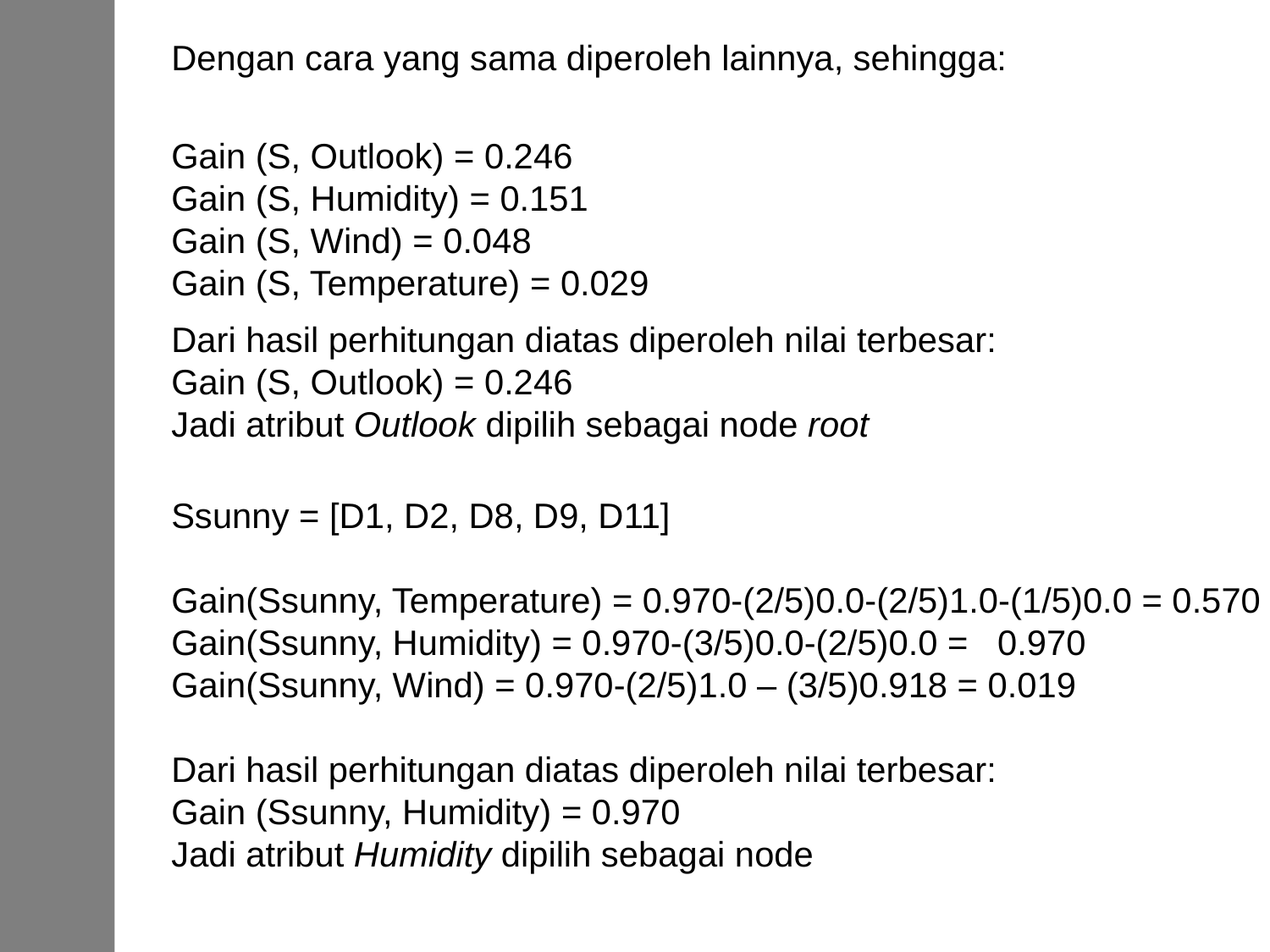

Dengan cara yang sama diperoleh lainnya, sehingga:

Gain (S, Outlook) = 0.246
Gain (S, Humidity) = 0.151
Gain (S, Wind) = 0.048
Gain (S, Temperature) = 0.029
Dari hasil perhitungan diatas diperoleh nilai terbesar:
Gain (S, Outlook) = 0.246
Jadi atribut Outlook dipilih sebagai node root
Ssunny = [D1, D2, D8, D9, D11]

Gain(Ssunny, Temperature) = 0.970-(2/5)0.0-(2/5)1.0-(1/5)0.0 = 0.570
Gain(Ssunny, Humidity) = 0.970-(3/5)0.0-(2/5)0.0 =   0.970
Gain(Ssunny, Wind) = 0.970-(2/5)1.0 – (3/5)0.918 = 0.019

Dari hasil perhitungan diatas diperoleh nilai terbesar:
Gain (Ssunny, Humidity) = 0.970
Jadi atribut Humidity dipilih sebagai node